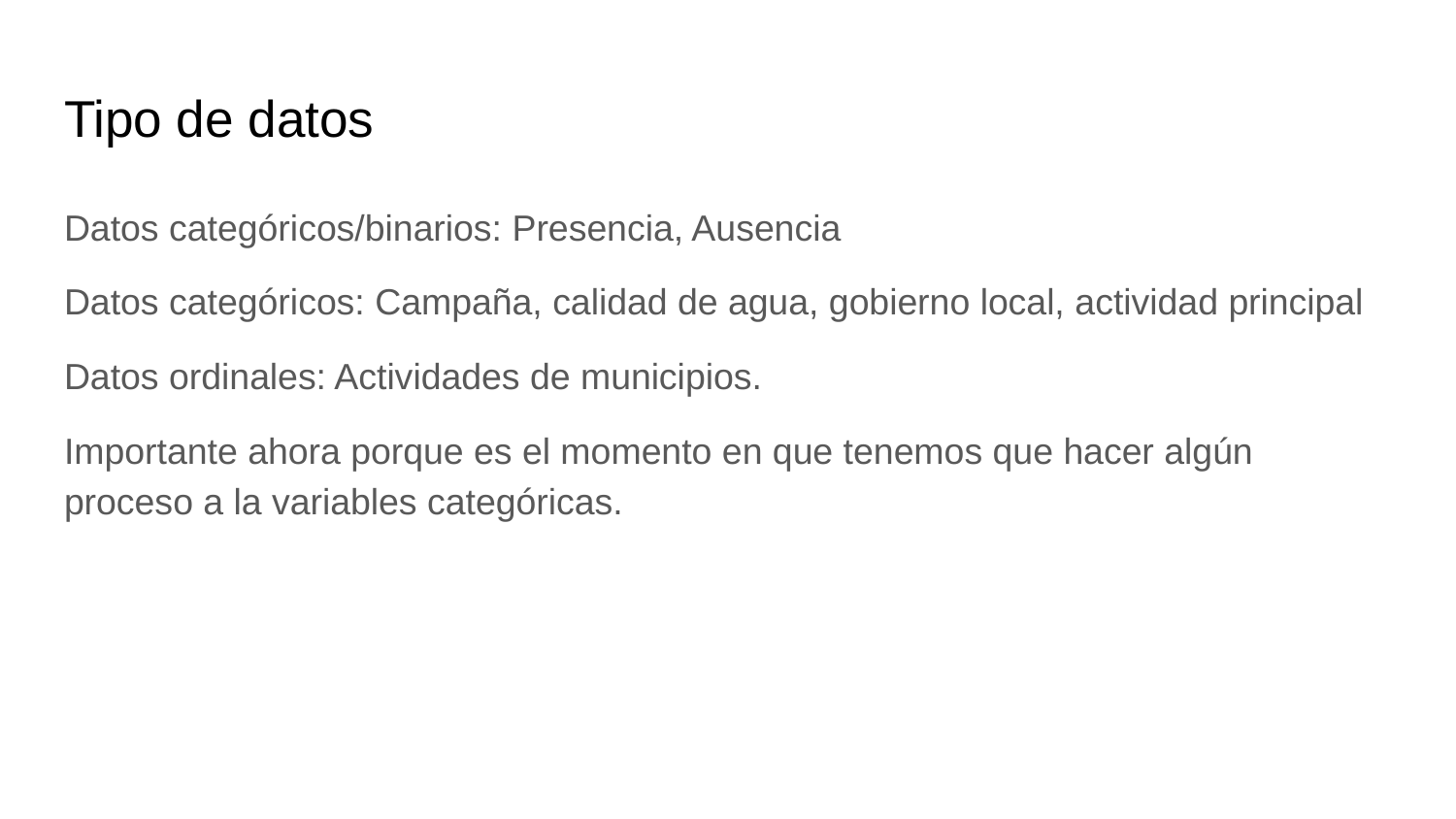

# Tipo de datos
Datos categóricos/binarios: Presencia, Ausencia
Datos categóricos: Campaña, calidad de agua, gobierno local, actividad principal
Datos ordinales: Actividades de municipios.
Importante ahora porque es el momento en que tenemos que hacer algún proceso a la variables categóricas.